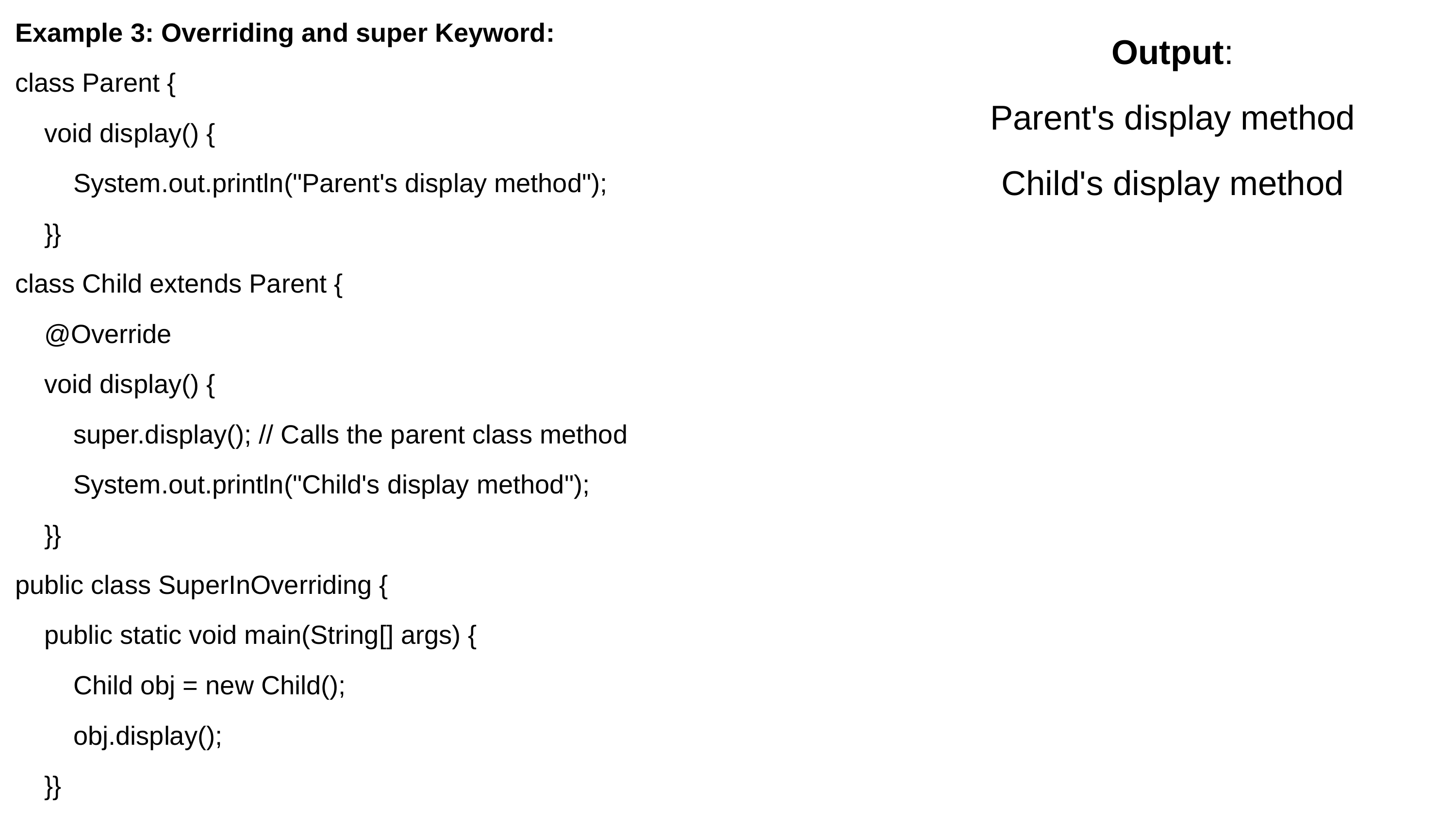

Example 3: Overriding and super Keyword:
class Parent {
    void display() {
        System.out.println("Parent's display method");
    }}
class Child extends Parent {
    @Override
    void display() {
        super.display(); // Calls the parent class method
        System.out.println("Child's display method");
    }}
public class SuperInOverriding {
    public static void main(String[] args) {
        Child obj = new Child();
        obj.display();
    }}
Output:
Parent's display method
Child's display method